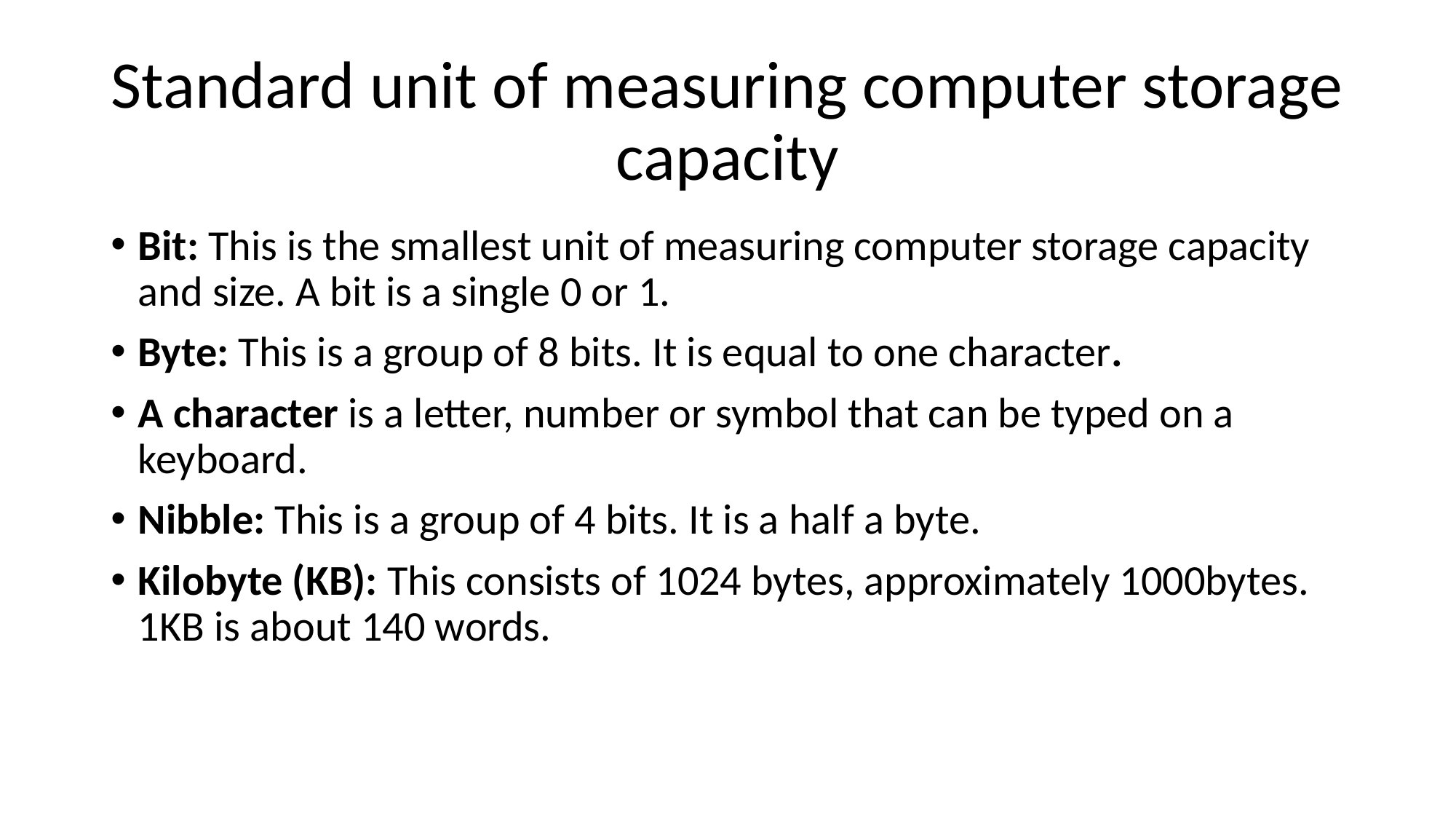

# Standard unit of measuring computer storage capacity
Bit: This is the smallest unit of measuring computer storage capacity and size. A bit is a single 0 or 1.
Byte: This is a group of 8 bits. It is equal to one character.
A character is a letter, number or symbol that can be typed on a keyboard.
Nibble: This is a group of 4 bits. It is a half a byte.
Kilobyte (KB): This consists of 1024 bytes, approximately 1000bytes. 1KB is about 140 words.